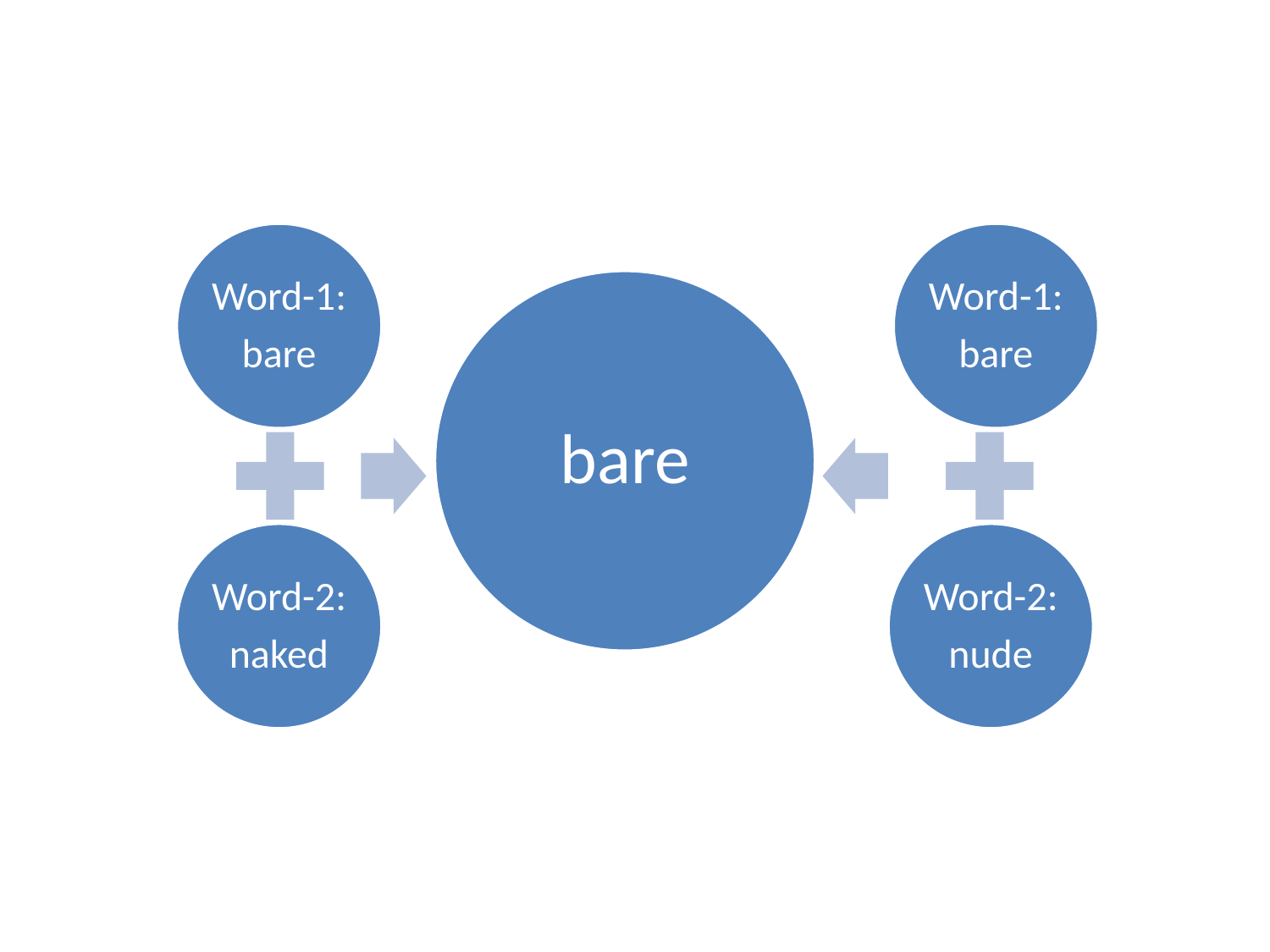

Word-1:
bare
Word-1:
bare
bare

Word-2:
naked
Word-2:
nude